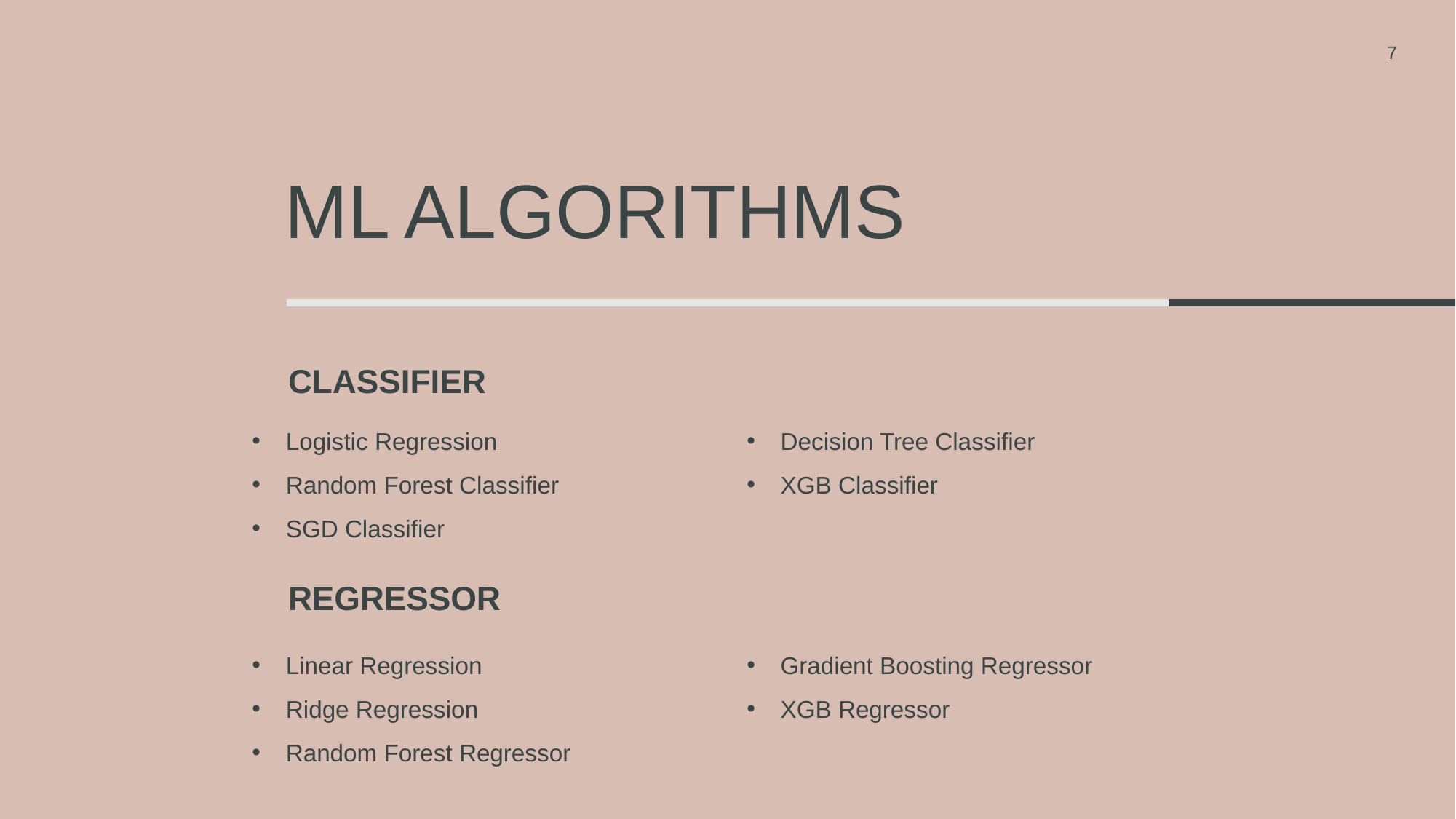

7
# ML Algorithms
CLASSIFIER
Logistic Regression
Random Forest Classifier
SGD Classifier
Decision Tree Classifier
XGB Classifier
REGRESSOR
Linear Regression
Ridge Regression
Random Forest Regressor
Gradient Boosting Regressor
XGB Regressor